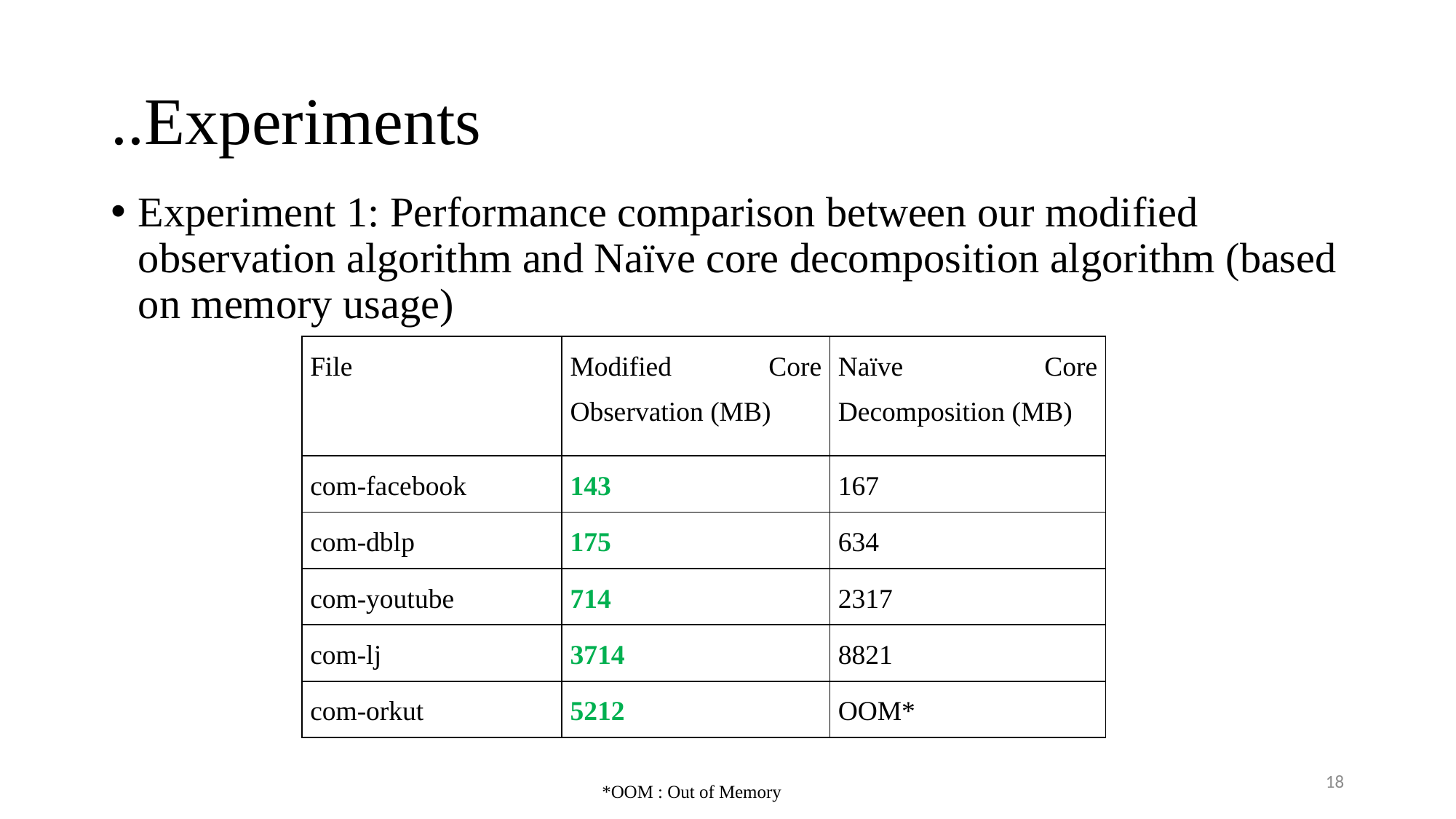

# ..Experiments
Experiment 1: Performance comparison between our modified observation algorithm and Naïve core decomposition algorithm (based on memory usage)

| File | Modified Core Observation (MB) | Naïve Core Decomposition (MB) |
| --- | --- | --- |
| com-facebook | 143 | 167 |
| com-dblp | 175 | 634 |
| com-youtube | 714 | 2317 |
| com-lj | 3714 | 8821 |
| com-orkut | 5212 | OOM\* |
18
*OOM : Out of Memory